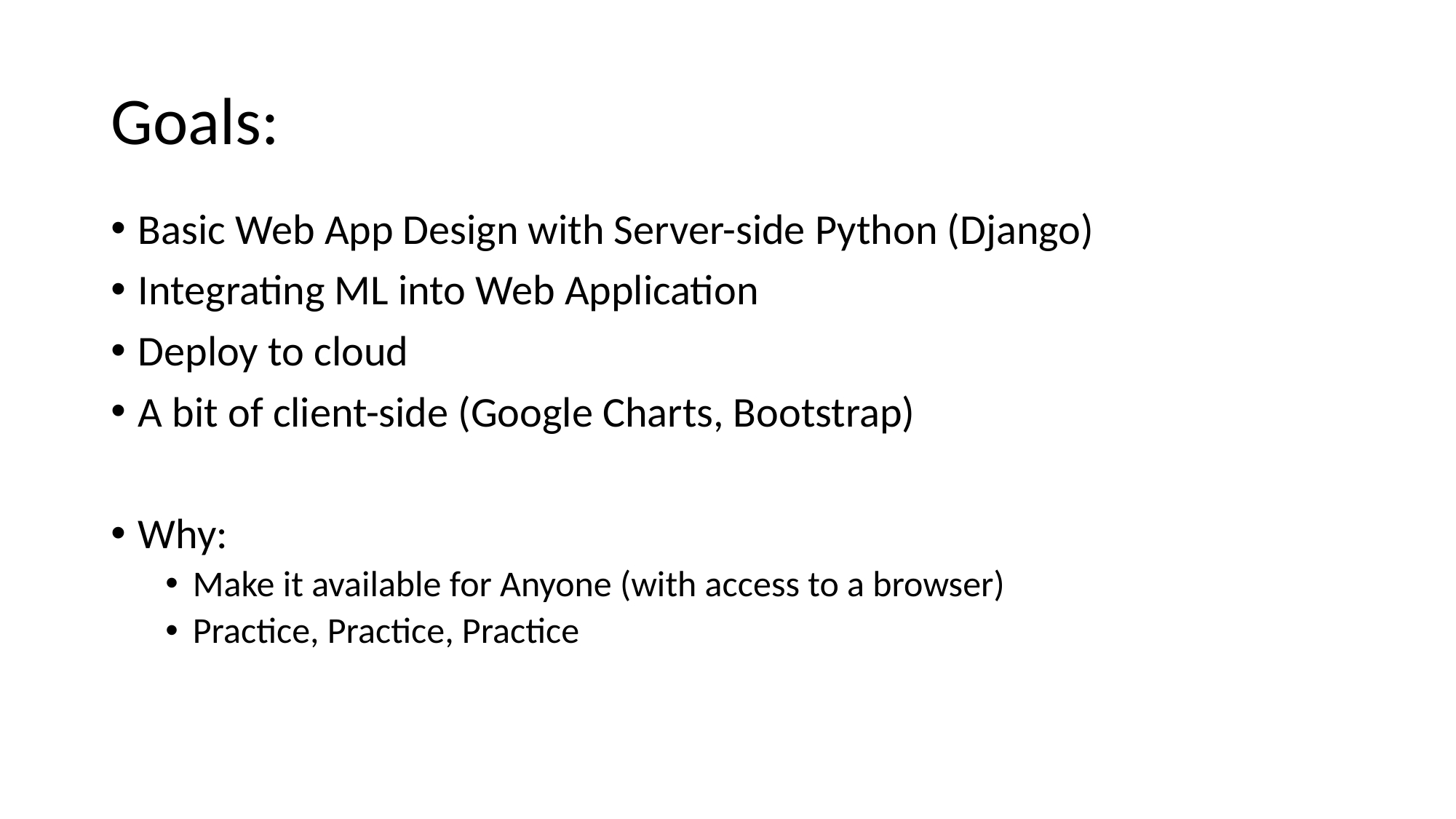

# Goals:
Basic Web App Design with Server-side Python (Django)
Integrating ML into Web Application
Deploy to cloud
A bit of client-side (Google Charts, Bootstrap)

Why:
Make it available for Anyone (with access to a browser)
Practice, Practice, Practice